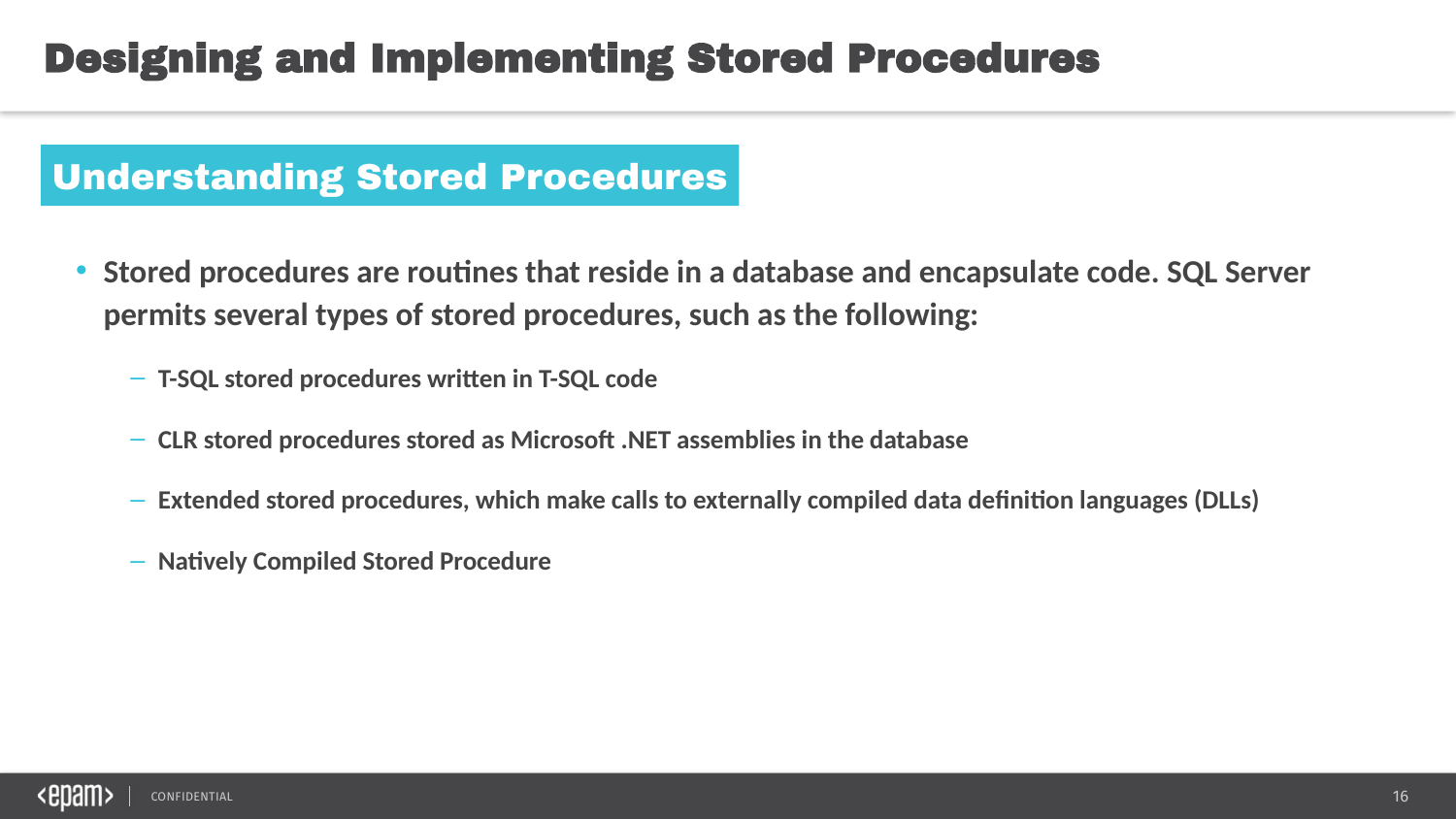

Designing and Implementing Stored Procedures
Understanding Stored Procedures
Stored procedures are routines that reside in a database and encapsulate code. SQL Server permits several types of stored procedures, such as the following:
T-SQL stored procedures written in T-SQL code
CLR stored procedures stored as Microsoft .NET assemblies in the database
Extended stored procedures, which make calls to externally compiled data definition languages (DLLs)
Natively Compiled Stored Procedure